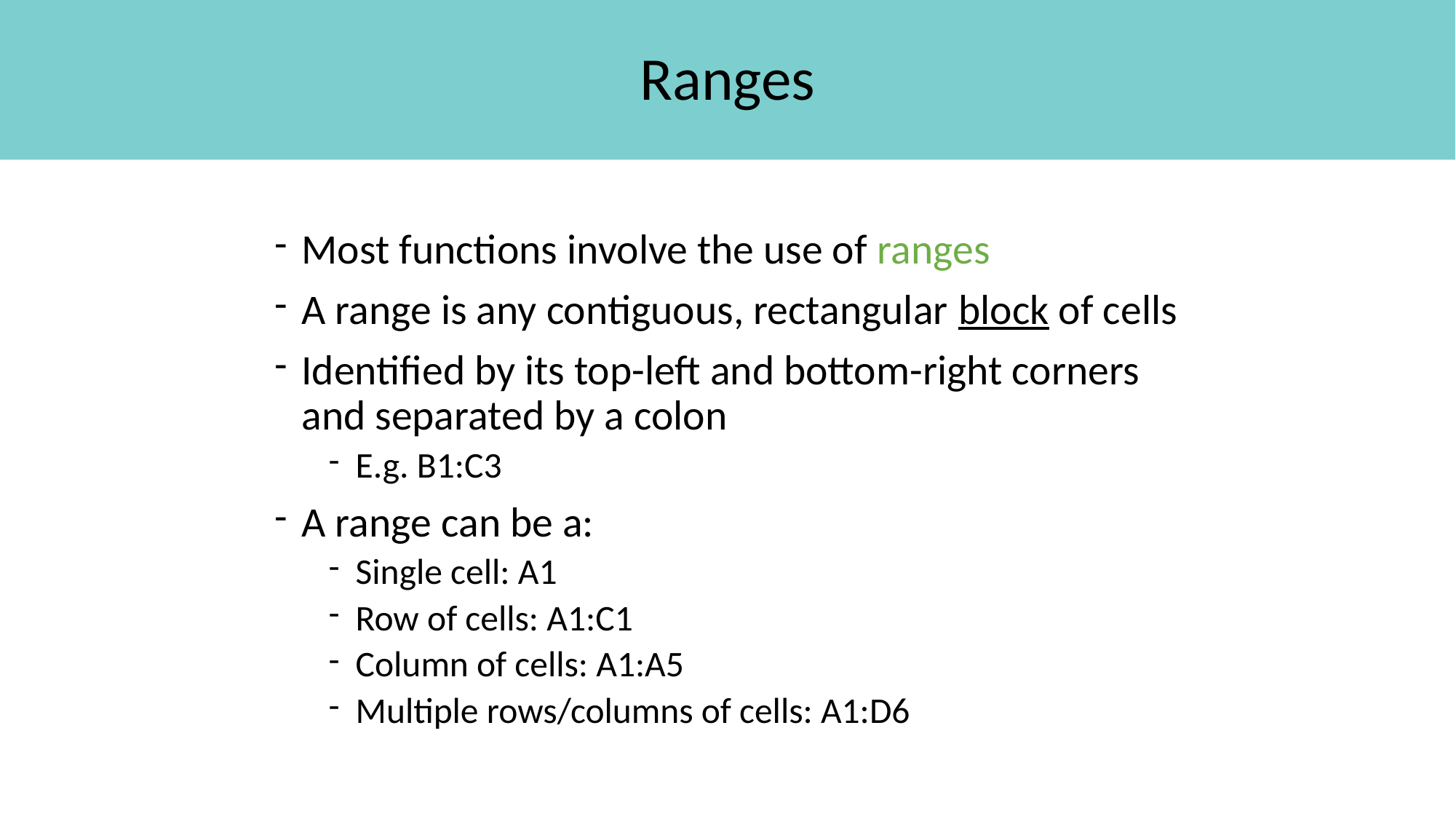

# Ranges
Most functions involve the use of ranges
A range is any contiguous, rectangular block of cells
Identified by its top-left and bottom-right corners and separated by a colon
E.g. B1:C3
A range can be a:
Single cell: A1
Row of cells: A1:C1
Column of cells: A1:A5
Multiple rows/columns of cells: A1:D6